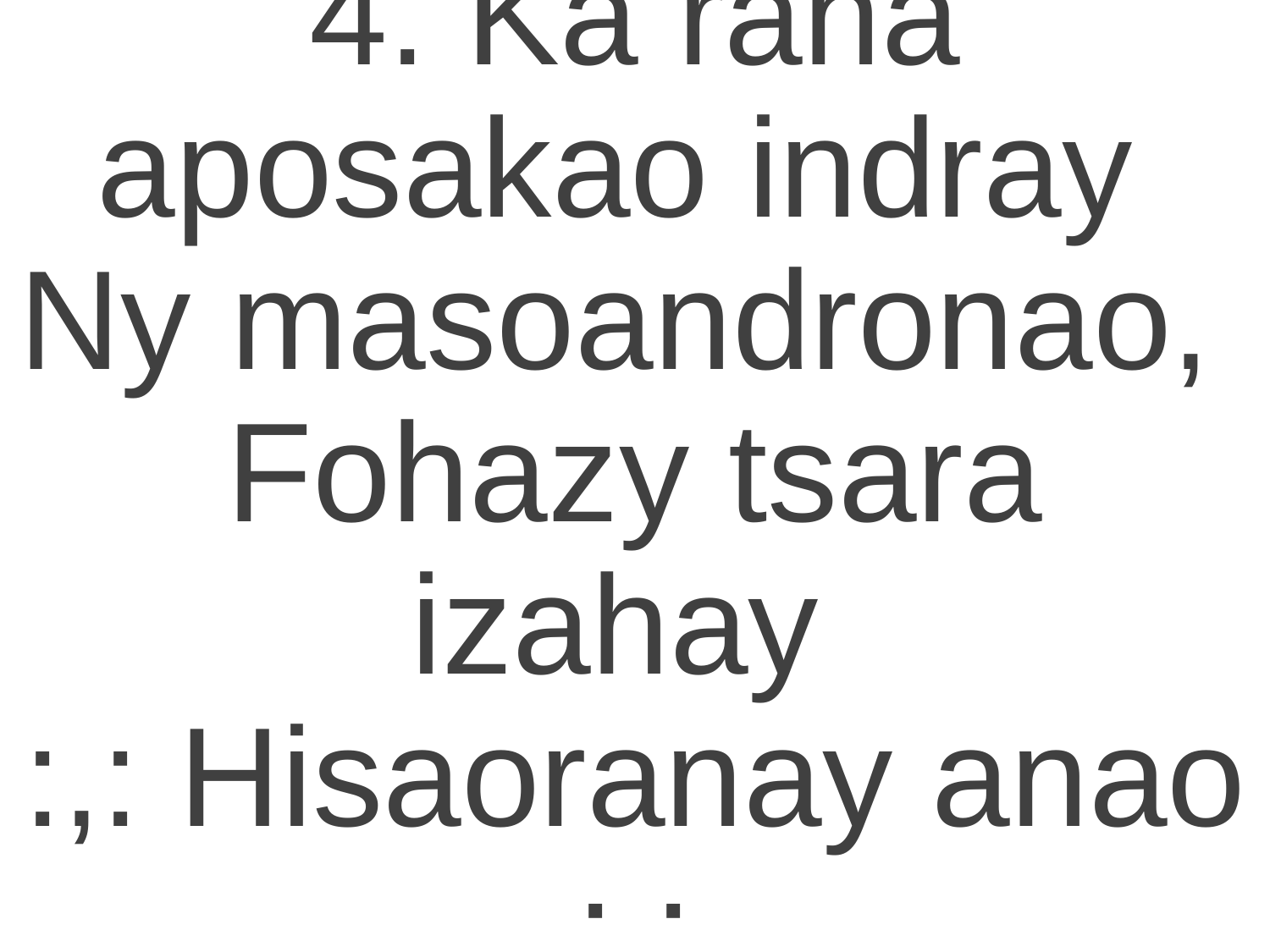

4. Ka raha aposakao indray
Ny masoandronao,
Fohazy tsara izahay
:,: Hisaoranay anao :,: